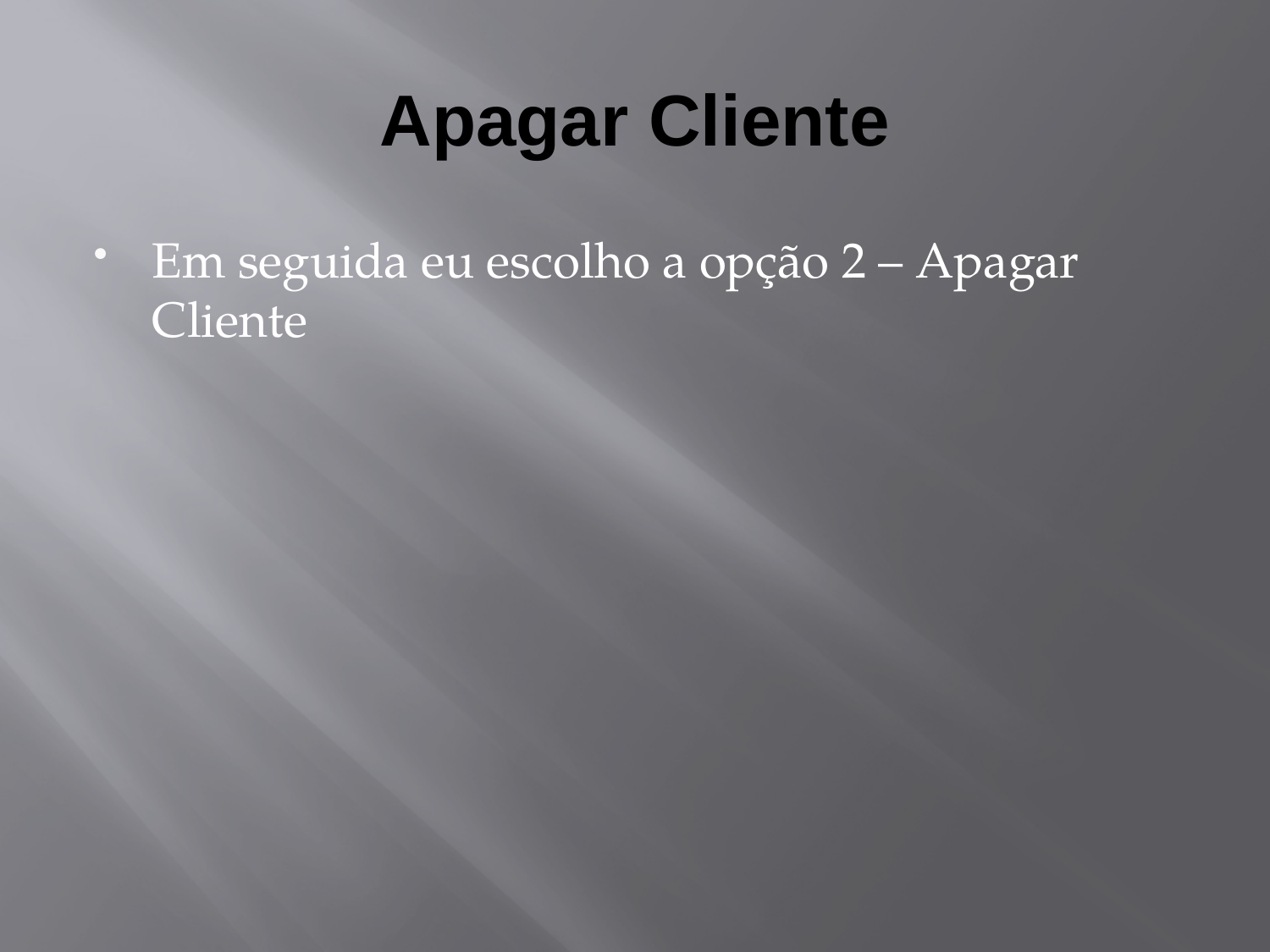

# Apagar Cliente
Em seguida eu escolho a opção 2 – Apagar Cliente